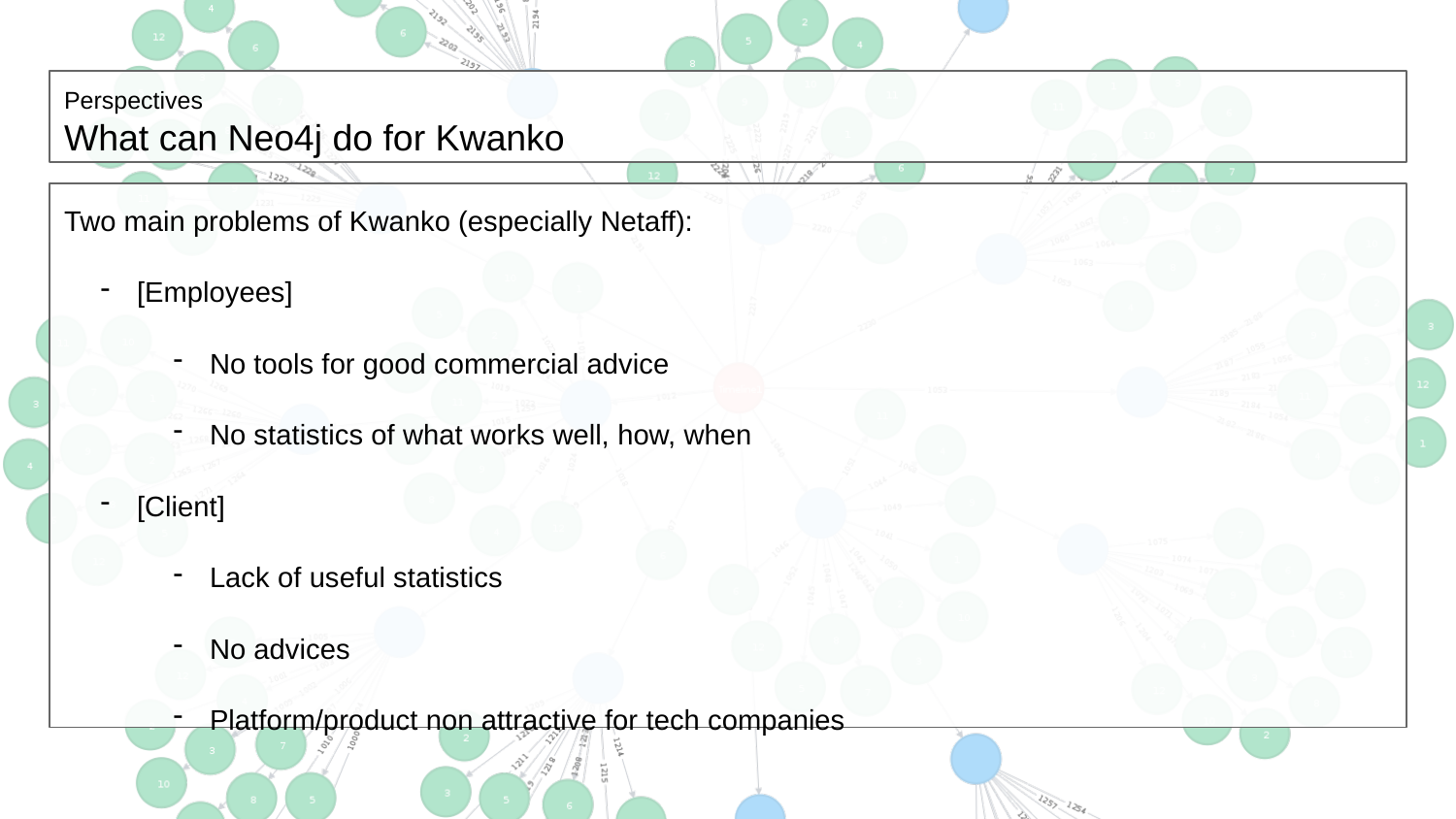

# Perspectives
What can Neo4j do for Kwanko
Two main problems of Kwanko (especially Netaff):
[Employees]
No tools for good commercial advice
No statistics of what works well, how, when
[Client]
Lack of useful statistics
No advices
Platform/product non attractive for tech companies